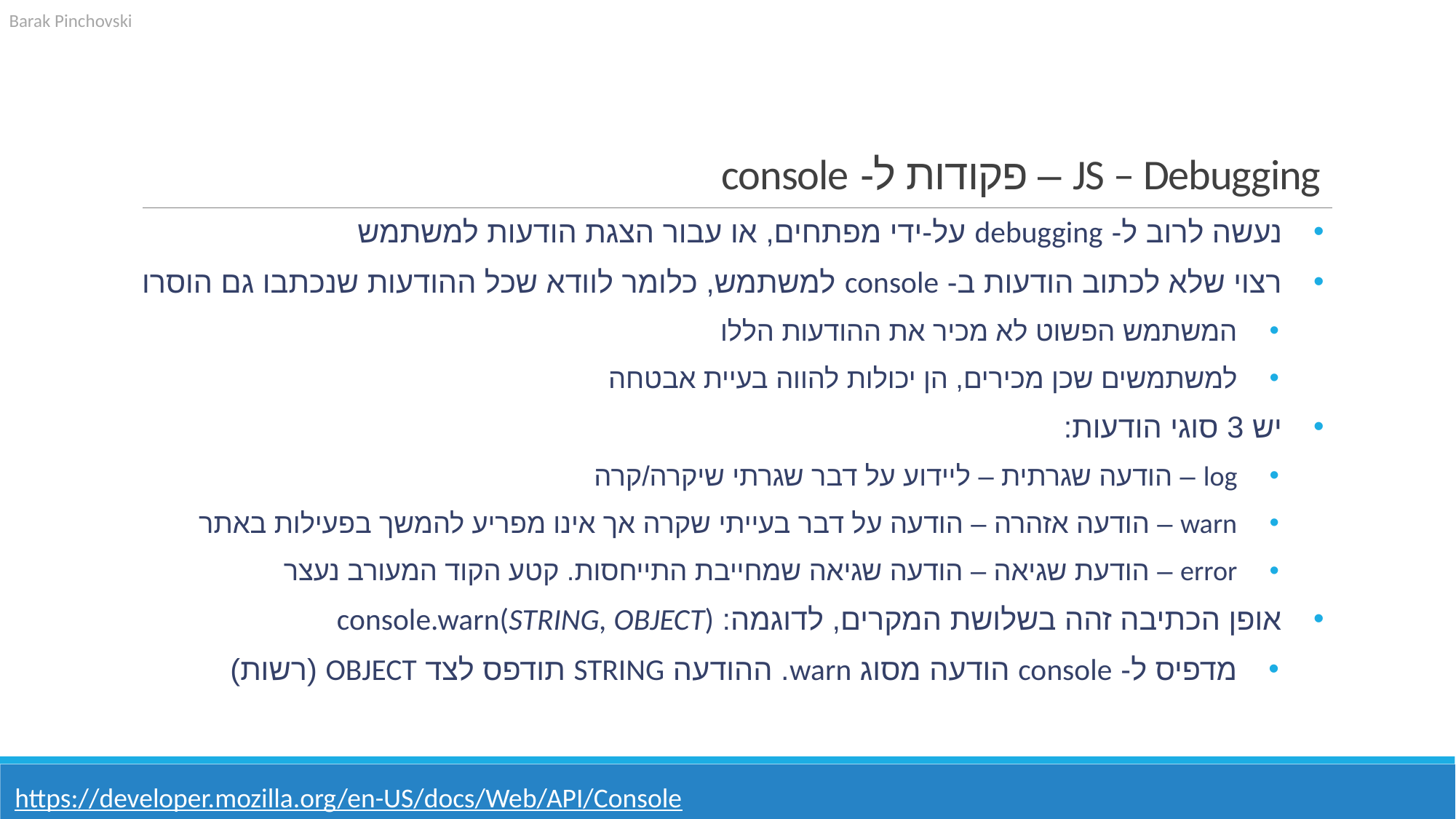

# JS – Debugging – פקודות ל- console
נעשה לרוב ל- debugging על-ידי מפתחים, או עבור הצגת הודעות למשתמש
רצוי שלא לכתוב הודעות ב- console למשתמש, כלומר לוודא שכל ההודעות שנכתבו גם הוסרו
המשתמש הפשוט לא מכיר את ההודעות הללו
למשתמשים שכן מכירים, הן יכולות להווה בעיית אבטחה
יש 3 סוגי הודעות:
log – הודעה שגרתית – ליידוע על דבר שגרתי שיקרה/קרה
warn – הודעה אזהרה – הודעה על דבר בעייתי שקרה אך אינו מפריע להמשך בפעילות באתר
error – הודעת שגיאה – הודעה שגיאה שמחייבת התייחסות. קטע הקוד המעורב נעצר
אופן הכתיבה זהה בשלושת המקרים, לדוגמה: console.warn(STRING, OBJECT)
מדפיס ל- console הודעה מסוג warn. ההודעה STRING תודפס לצד OBJECT (רשות)
https://developer.mozilla.org/en-US/docs/Web/API/Console